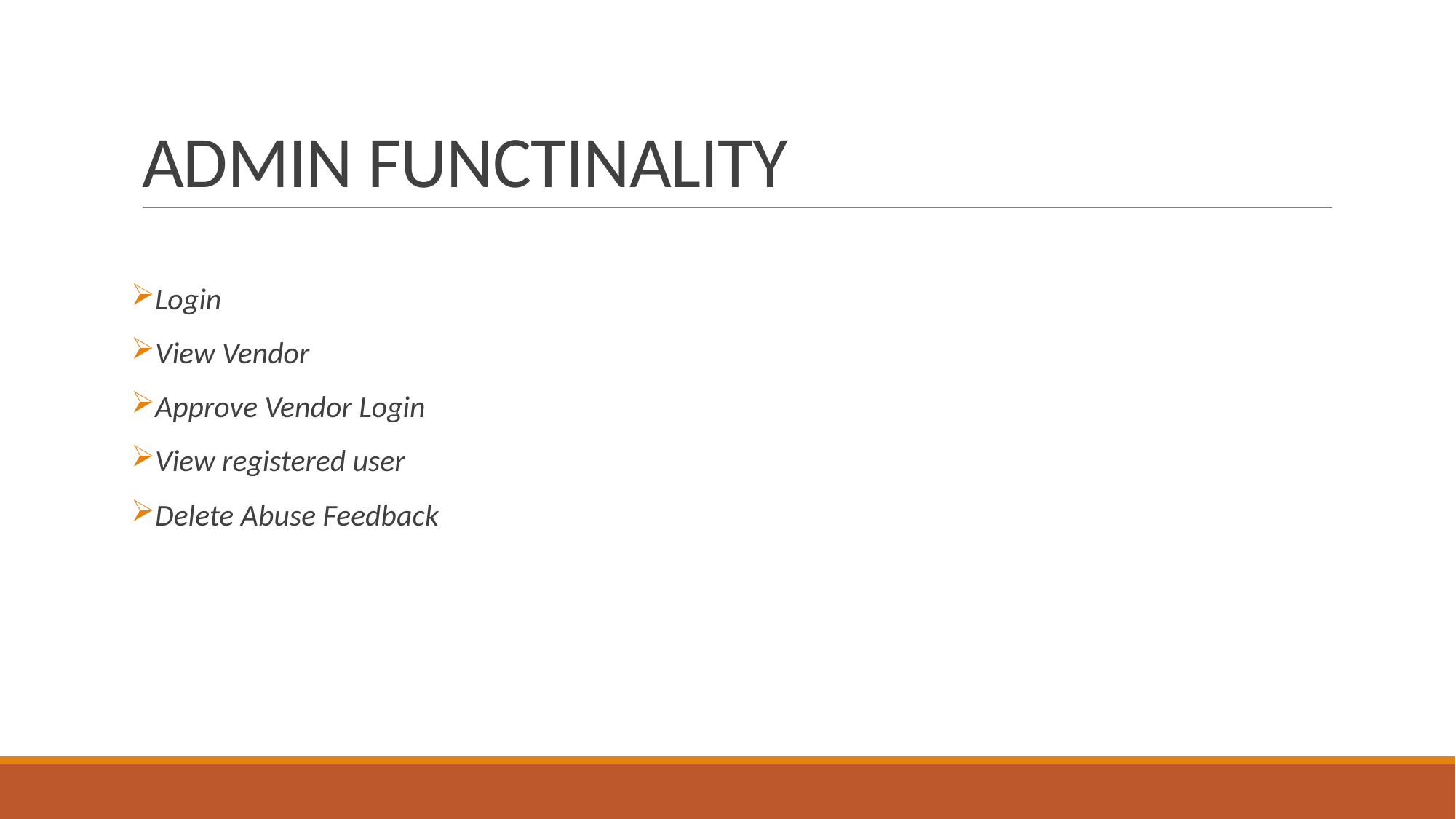

# ADMIN FUNCTINALITY

Login
View Vendor
Approve Vendor Login
View registered user
Delete Abuse Feedback